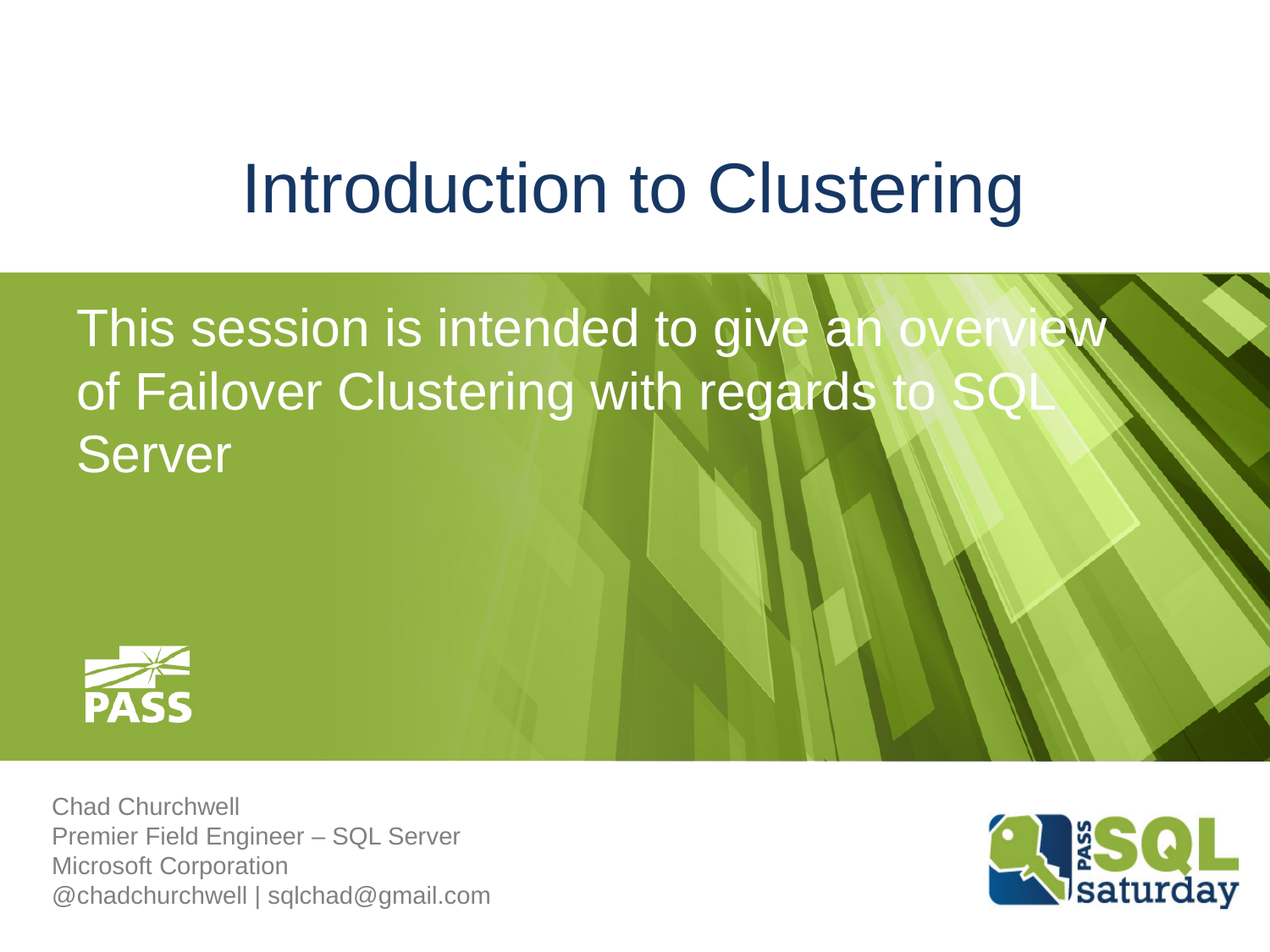

# Introduction to Clustering
This session is intended to give an overview of Failover Clustering with regards to SQL Server
Chad Churchwell
Premier Field Engineer – SQL Server
Microsoft Corporation
@chadchurchwell | sqlchad@gmail.com